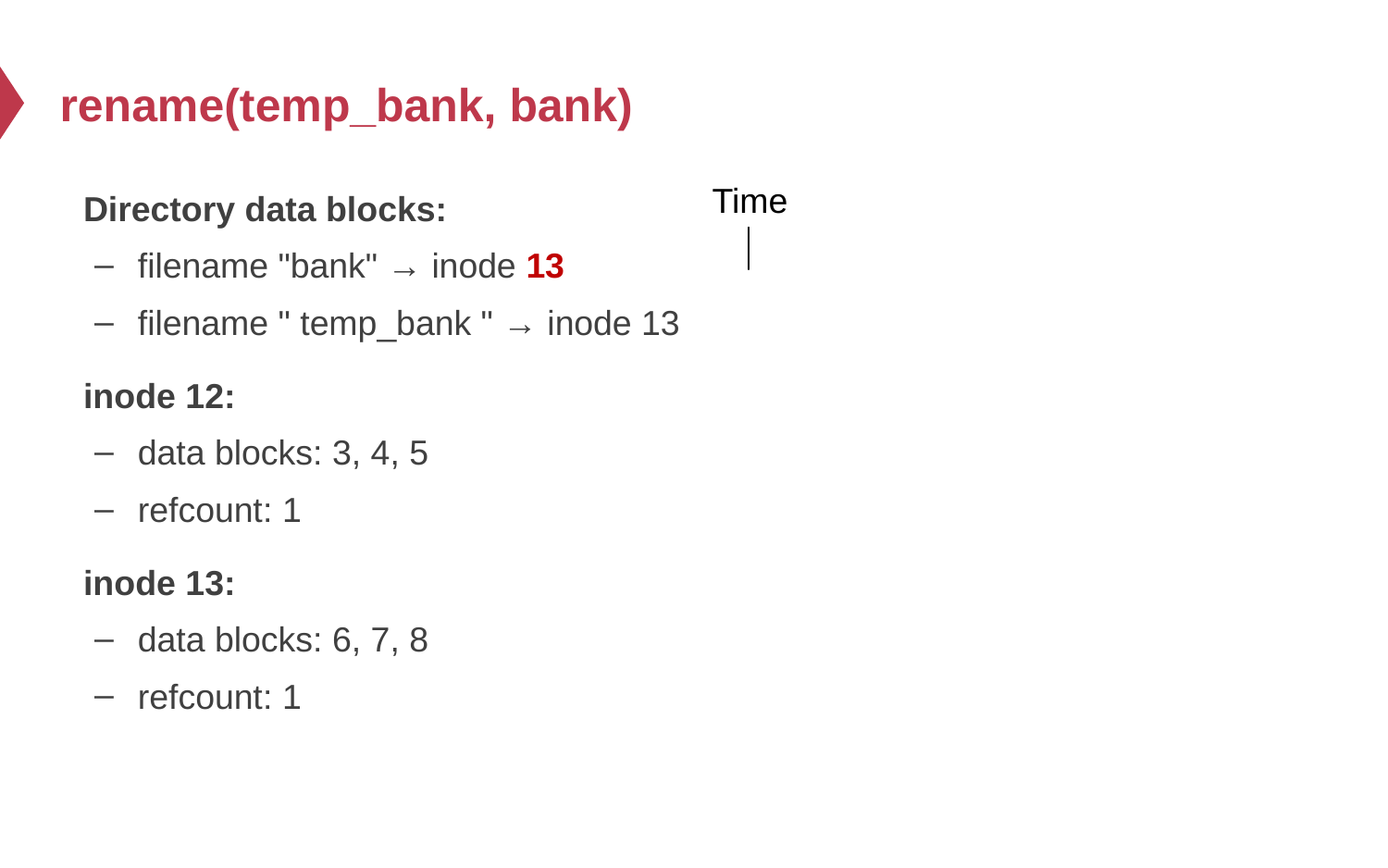

# rename(temp_bank, bank)
Directory data blocks:
filename "bank" → inode 13
filename " temp_bank " → inode 13
inode 12:
data blocks: 3, 4, 5
refcount: 1
inode 13:
data blocks: 6, 7, 8
refcount: 1

Time

21